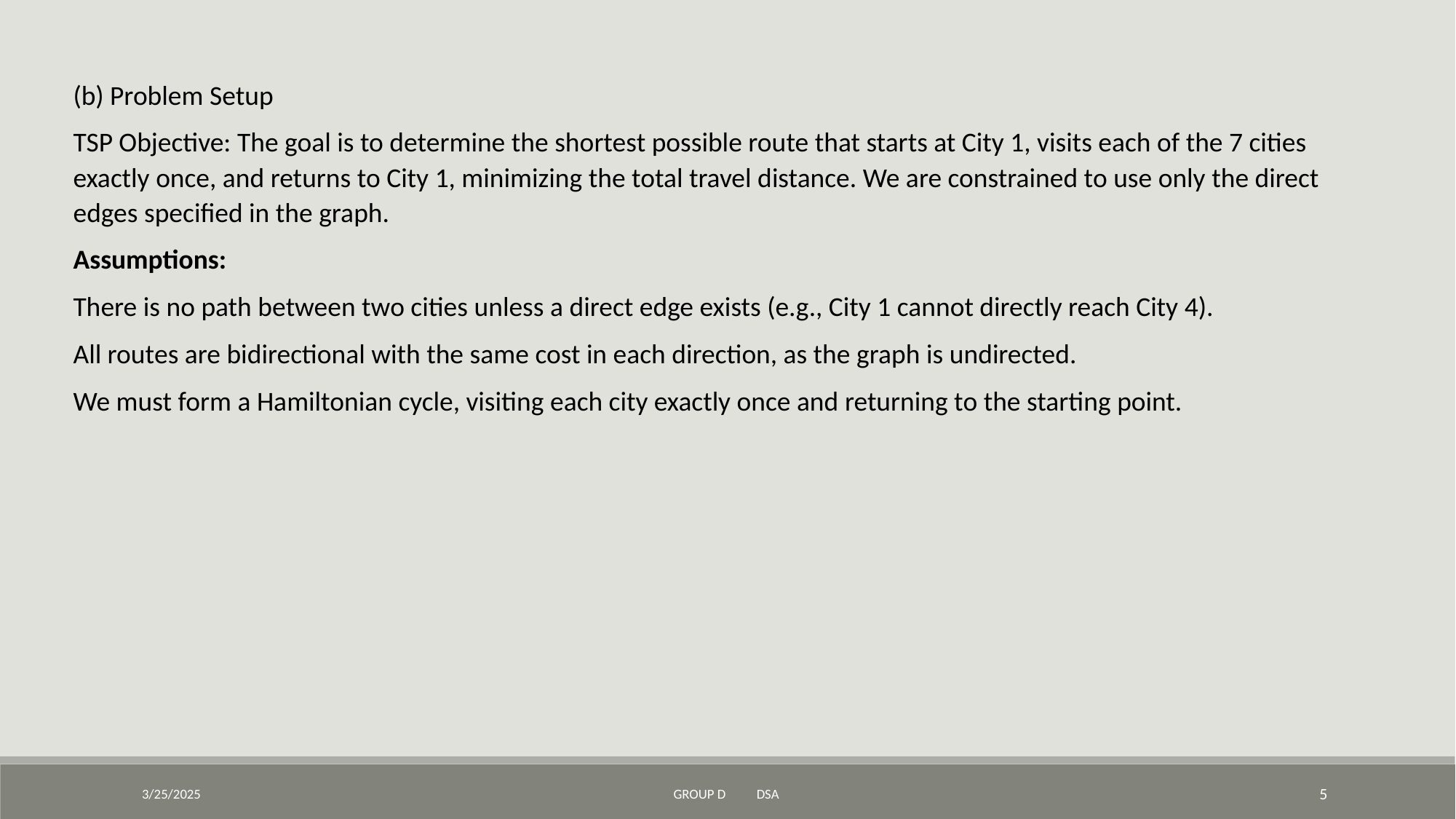

(b) Problem Setup
TSP Objective: The goal is to determine the shortest possible route that starts at City 1, visits each of the 7 cities exactly once, and returns to City 1, minimizing the total travel distance. We are constrained to use only the direct edges specified in the graph.
Assumptions:
There is no path between two cities unless a direct edge exists (e.g., City 1 cannot directly reach City 4).
All routes are bidirectional with the same cost in each direction, as the graph is undirected.
We must form a Hamiltonian cycle, visiting each city exactly once and returning to the starting point.

3/25/2025
GROUP D          DSA
5